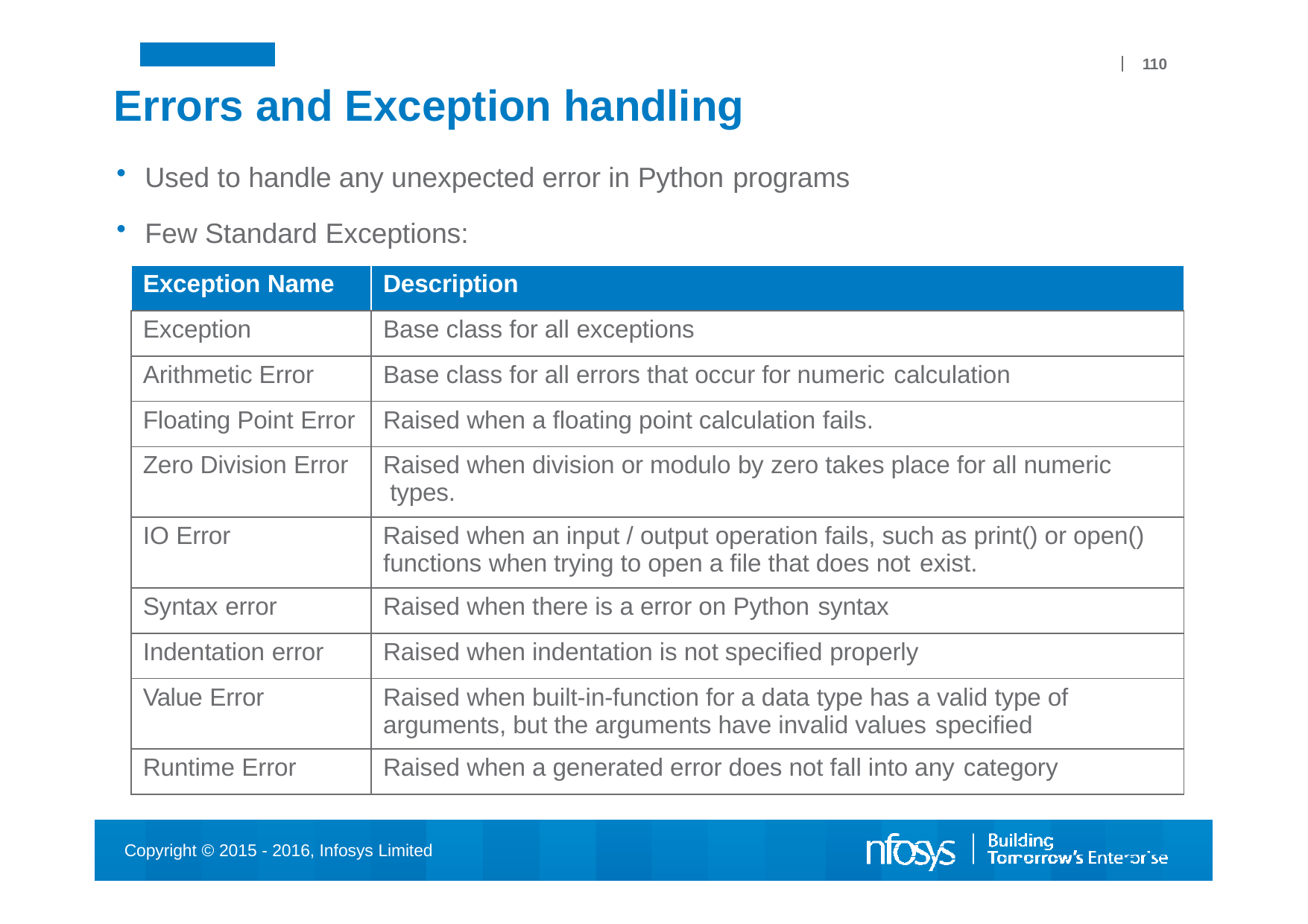

110
# Errors and Exception handling
Used to handle any unexpected error in Python programs
Few Standard Exceptions:
| Exception Name | Description |
| --- | --- |
| Exception | Base class for all exceptions |
| Arithmetic Error | Base class for all errors that occur for numeric calculation |
| Floating Point Error | Raised when a floating point calculation fails. |
| Zero Division Error | Raised when division or modulo by zero takes place for all numeric types. |
| IO Error | Raised when an input / output operation fails, such as print() or open() functions when trying to open a file that does not exist. |
| Syntax error | Raised when there is a error on Python syntax |
| Indentation error | Raised when indentation is not specified properly |
| Value Error | Raised when built-in-function for a data type has a valid type of arguments, but the arguments have invalid values specified |
| Runtime Error | Raised when a generated error does not fall into any category |

Copyright © 2015 - 2016, Infosys Limited